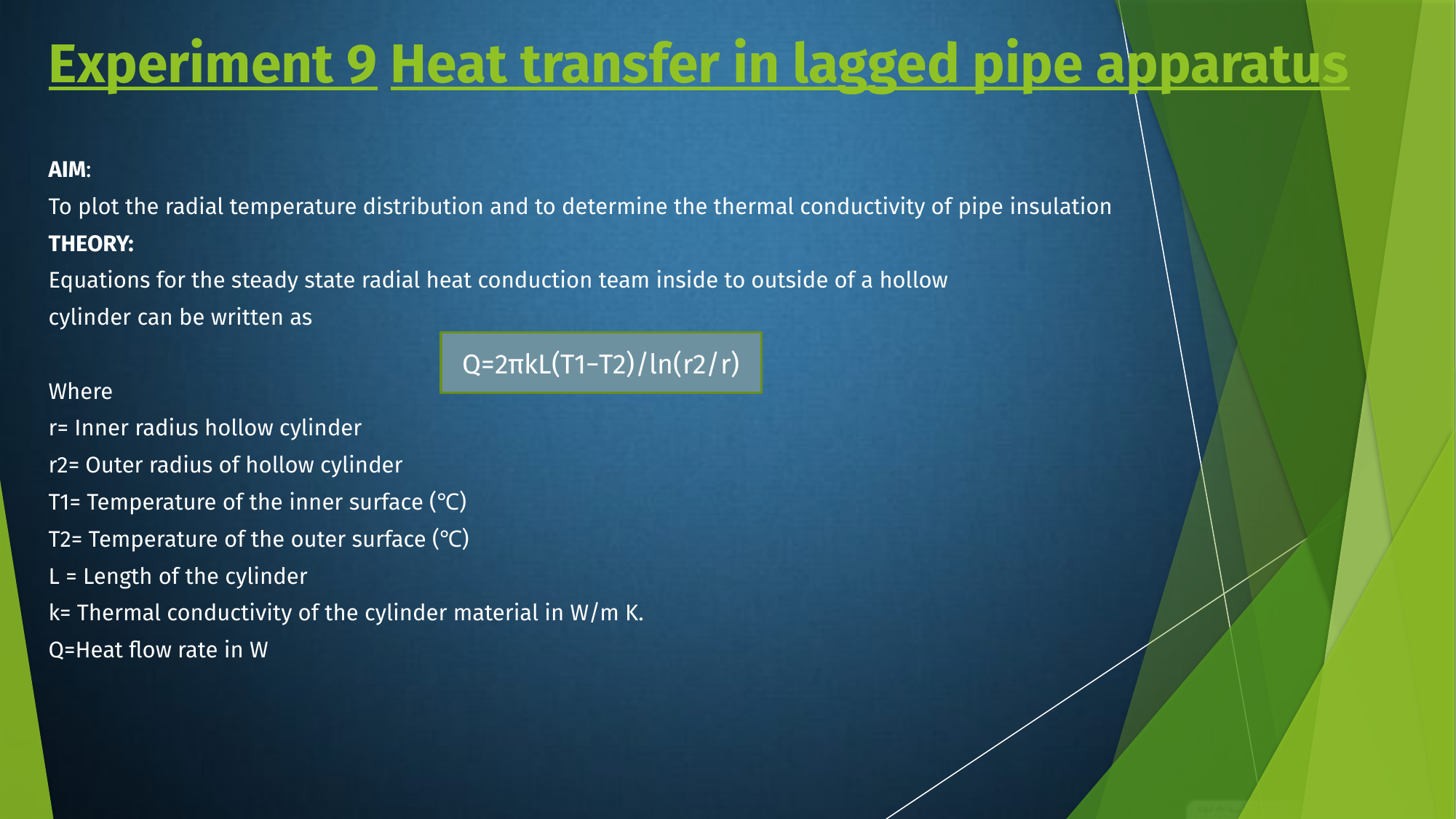

# Experiment 9 Heat transfer in lagged pipe apparatus
AIM:
To plot the radial temperature distribution and to determine the thermal conductivity of pipe insulation
THEORY:
Equations for the steady state radial heat conduction team inside to outside of a hollow
cylinder can be written as

Where
r= Inner radius hollow cylinder
r2= Outer radius of hollow cylinder
T1= Temperature of the inner surface (℃)
T2= Temperature of the outer surface (℃)
L = Length of the cylinder
k= Thermal conductivity of the cylinder material in W/m K.
Q=Heat flow rate in W

Q=2πkL(T1−T2)/ln(r2/r)